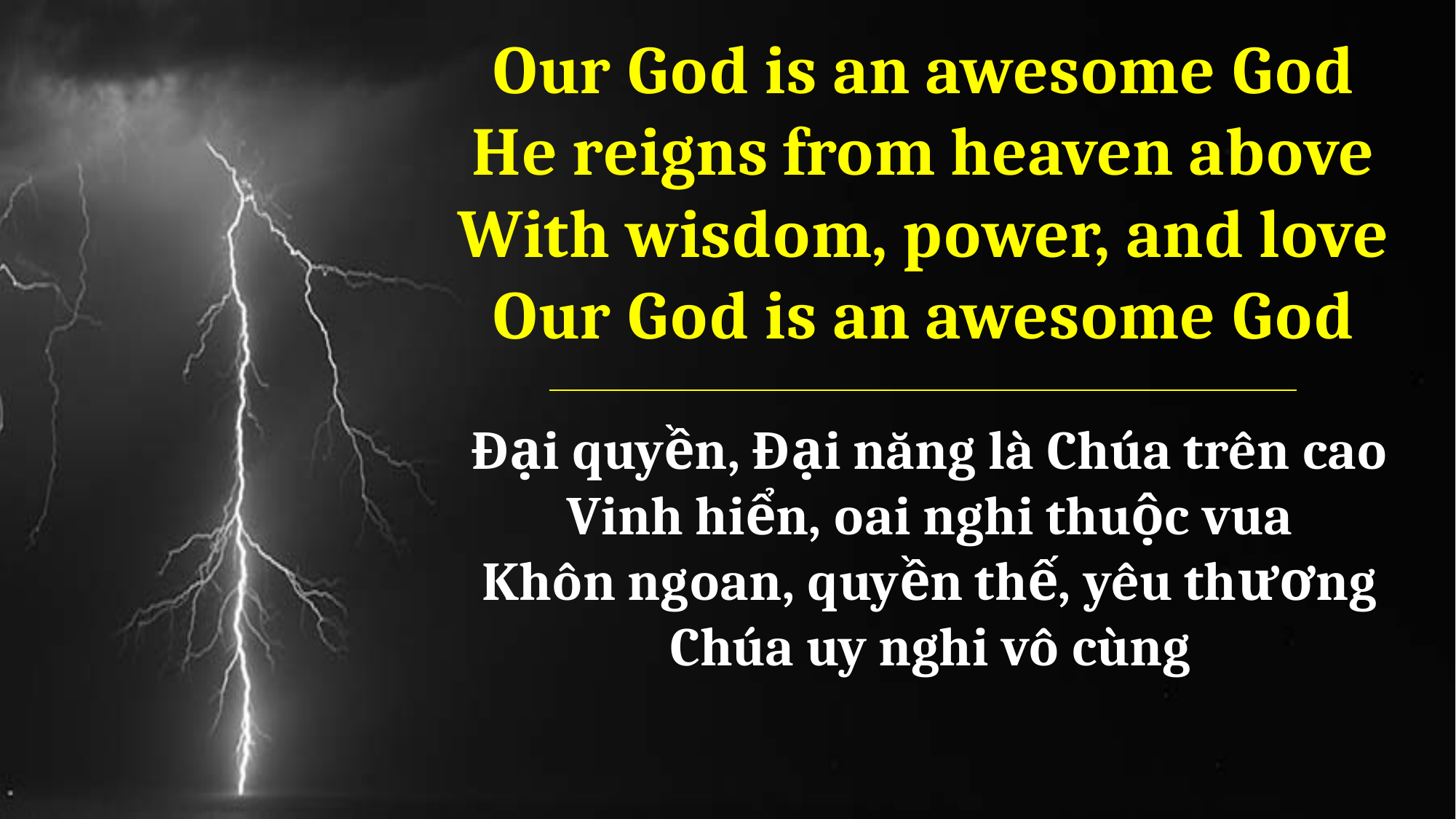

Our God is an awesome God
He reigns from heaven above
With wisdom, power, and love
Our God is an awesome God
Đại quyền, Đại năng là Chúa trên cao
Vinh hiển, oai nghi thuộc vua
Khôn ngoan, quyền thế, yêu thương
Chúa uy nghi vô cùng